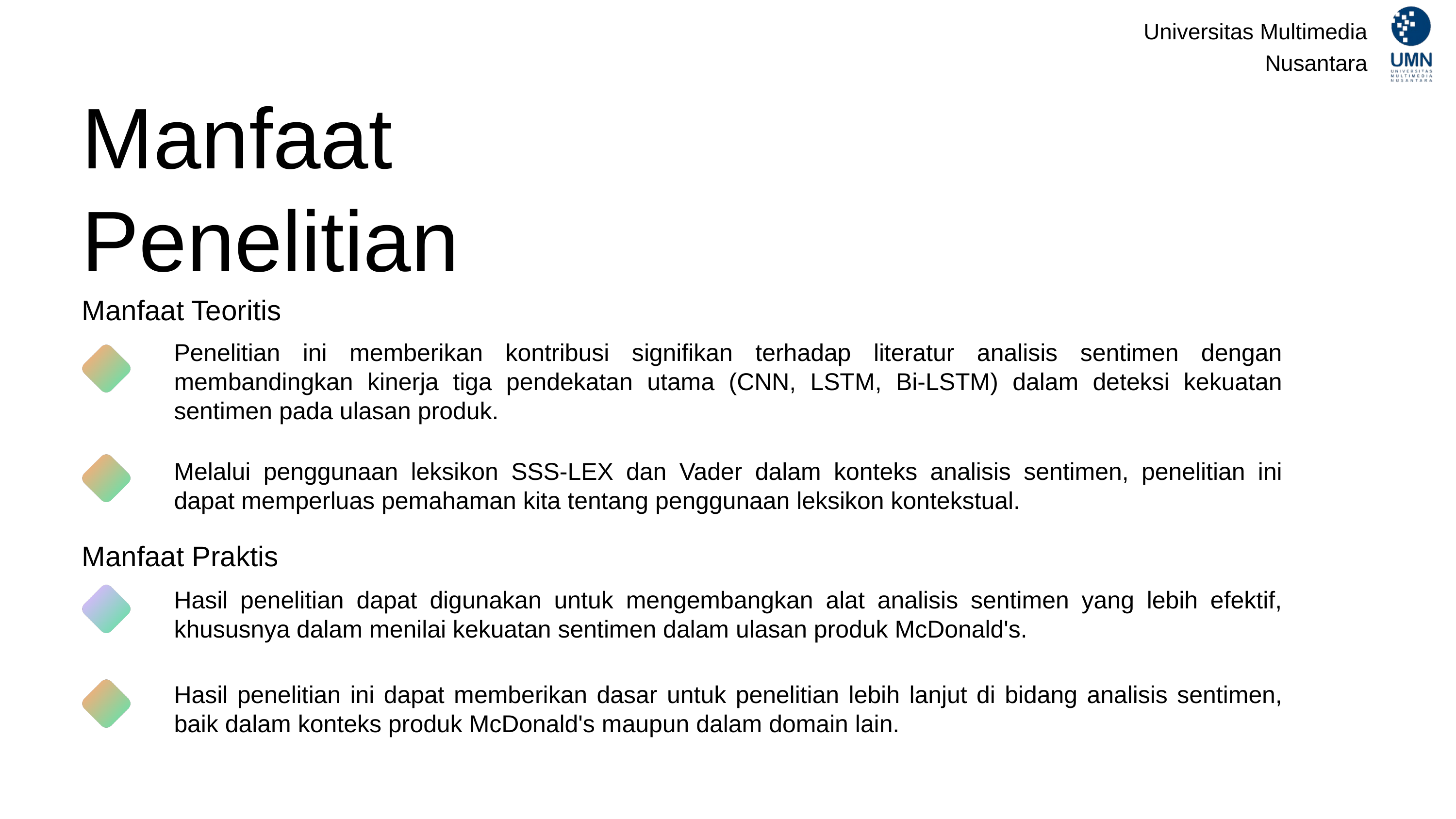

Universitas Multimedia Nusantara
Manfaat Penelitian
Manfaat Teoritis
Penelitian ini memberikan kontribusi signifikan terhadap literatur analisis sentimen dengan membandingkan kinerja tiga pendekatan utama (CNN, LSTM, Bi-LSTM) dalam deteksi kekuatan sentimen pada ulasan produk.

Melalui penggunaan leksikon SSS-LEX dan Vader dalam konteks analisis sentimen, penelitian ini dapat memperluas pemahaman kita tentang penggunaan leksikon kontekstual.

Manfaat Praktis

Hasil penelitian dapat digunakan untuk mengembangkan alat analisis sentimen yang lebih efektif, khususnya dalam menilai kekuatan sentimen dalam ulasan produk McDonald's.

Hasil penelitian ini dapat memberikan dasar untuk penelitian lebih lanjut di bidang analisis sentimen, baik dalam konteks produk McDonald's maupun dalam domain lain.